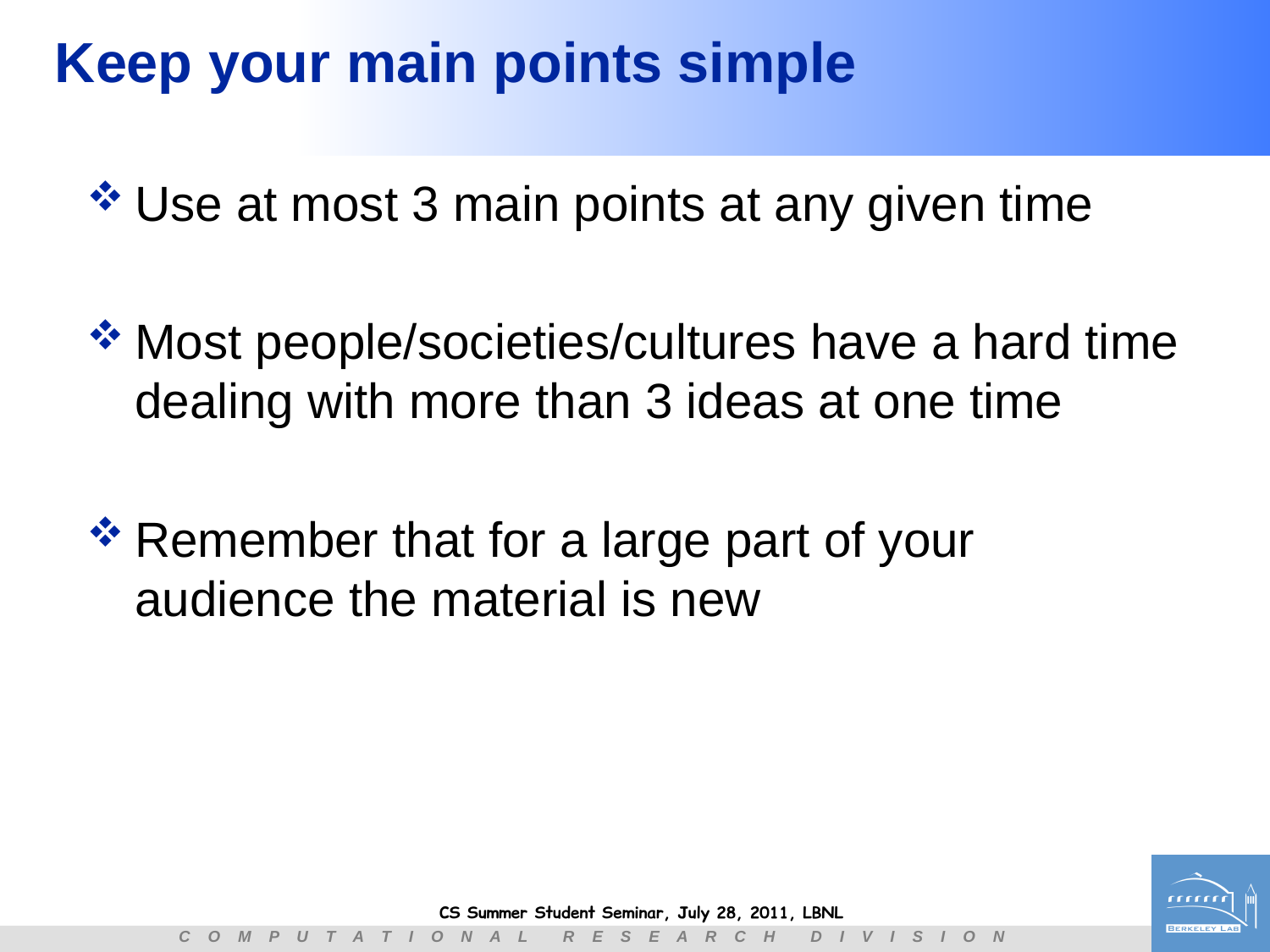

# Keep your main points simple
Use at most 3 main points at any given time

Most people/societies/cultures have a hard time dealing with more than 3 ideas at one time

Remember that for a large part of your audience the material is new